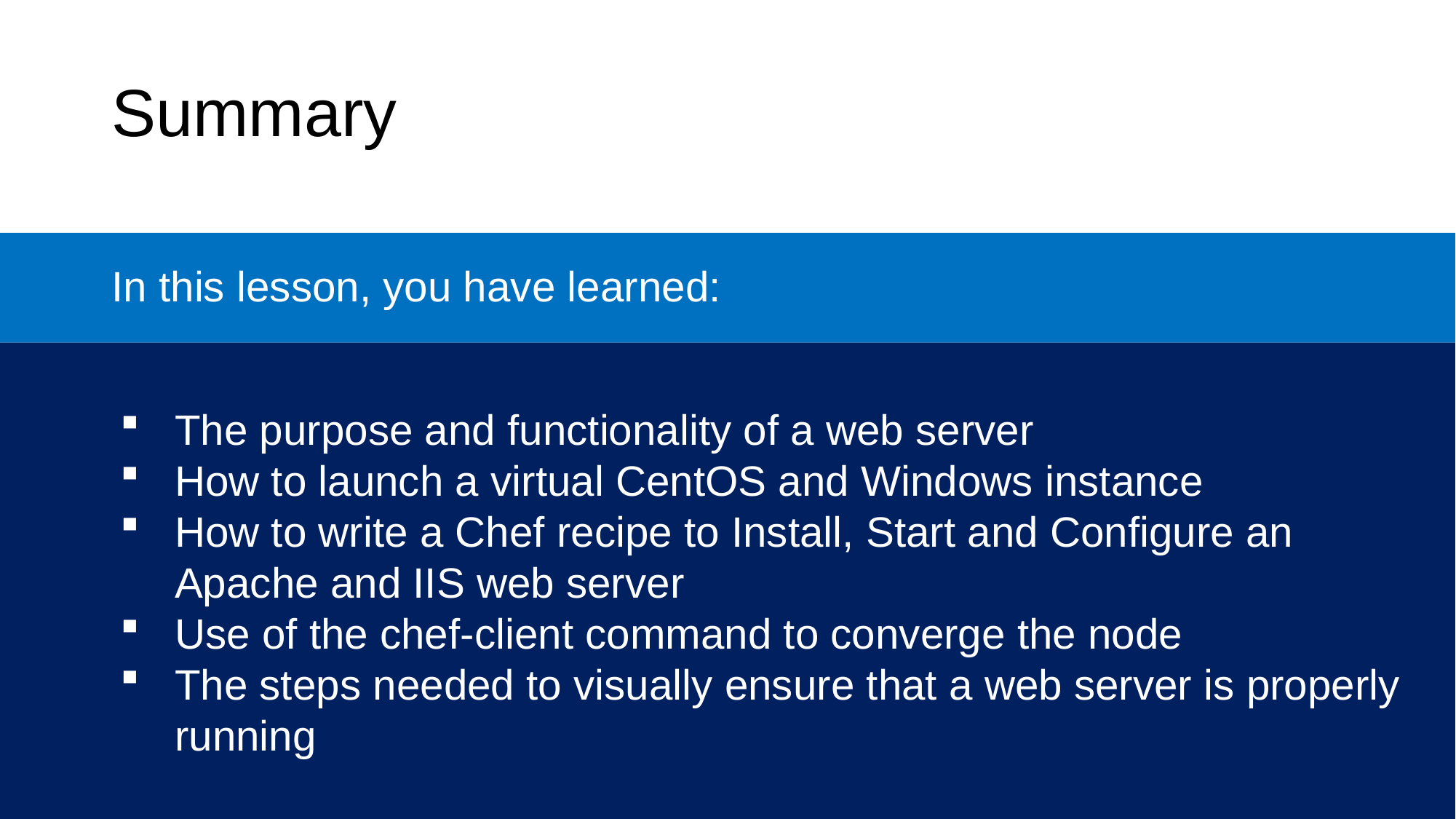

Summary

In this lesson, you have learned:
The purpose and functionality of a web server
How to launch a virtual CentOS and Windows instance
How to write a Chef recipe to Install, Start and Configure an Apache and IIS web server
Use of the chef-client command to converge the node
The steps needed to visually ensure that a web server is properly running